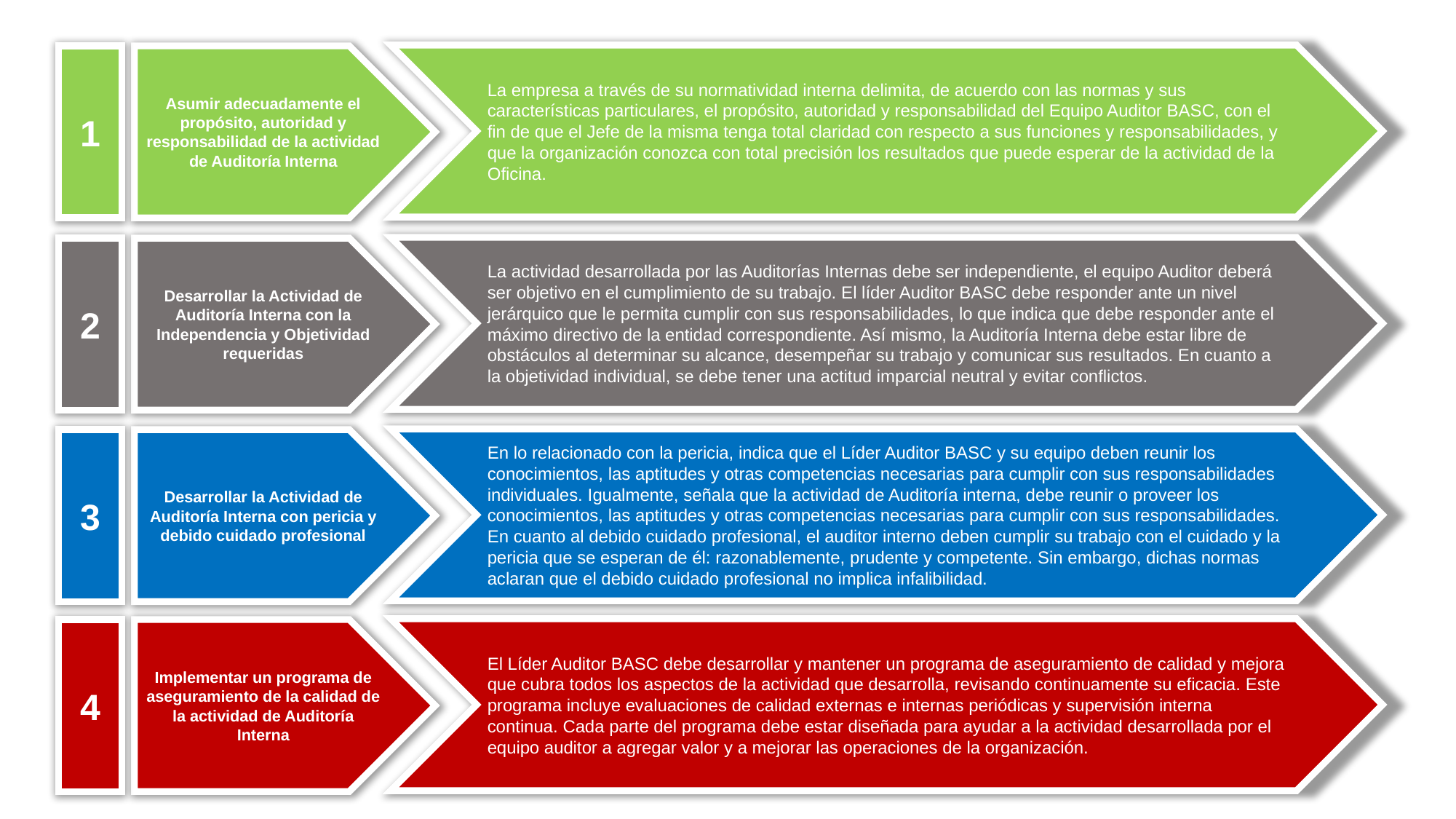

La empresa a través de su normatividad interna delimita, de acuerdo con las normas y sus características particulares, el propósito, autoridad y responsabilidad del Equipo Auditor BASC, con el fin de que el Jefe de la misma tenga total claridad con respecto a sus funciones y responsabilidades, y que la organización conozca con total precisión los resultados que puede esperar de la actividad de la Oficina.
1
Asumir adecuadamente el propósito, autoridad y responsabilidad de la actividad de Auditoría Interna
La actividad desarrollada por las Auditorías Internas debe ser independiente, el equipo Auditor deberá ser objetivo en el cumplimiento de su trabajo. El líder Auditor BASC debe responder ante un nivel jerárquico que le permita cumplir con sus responsabilidades, lo que indica que debe responder ante el máximo directivo de la entidad correspondiente. Así mismo, la Auditoría Interna debe estar libre de obstáculos al determinar su alcance, desempeñar su trabajo y comunicar sus resultados. En cuanto a la objetividad individual, se debe tener una actitud imparcial neutral y evitar conflictos.
2
Desarrollar la Actividad de Auditoría Interna con la Independencia y Objetividad requeridas
En lo relacionado con la pericia, indica que el Líder Auditor BASC y su equipo deben reunir los conocimientos, las aptitudes y otras competencias necesarias para cumplir con sus responsabilidades individuales. Igualmente, señala que la actividad de Auditoría interna, debe reunir o proveer los conocimientos, las aptitudes y otras competencias necesarias para cumplir con sus responsabilidades. En cuanto al debido cuidado profesional, el auditor interno deben cumplir su trabajo con el cuidado y la pericia que se esperan de él: razonablemente, prudente y competente. Sin embargo, dichas normas aclaran que el debido cuidado profesional no implica infalibilidad.
3
Desarrollar la Actividad de Auditoría Interna con pericia y debido cuidado profesional
El Líder Auditor BASC debe desarrollar y mantener un programa de aseguramiento de calidad y mejora que cubra todos los aspectos de la actividad que desarrolla, revisando continuamente su eficacia. Este programa incluye evaluaciones de calidad externas e internas periódicas y supervisión interna continua. Cada parte del programa debe estar diseñada para ayudar a la actividad desarrollada por el equipo auditor a agregar valor y a mejorar las operaciones de la organización.
4
Implementar un programa de aseguramiento de la calidad de la actividad de Auditoría Interna